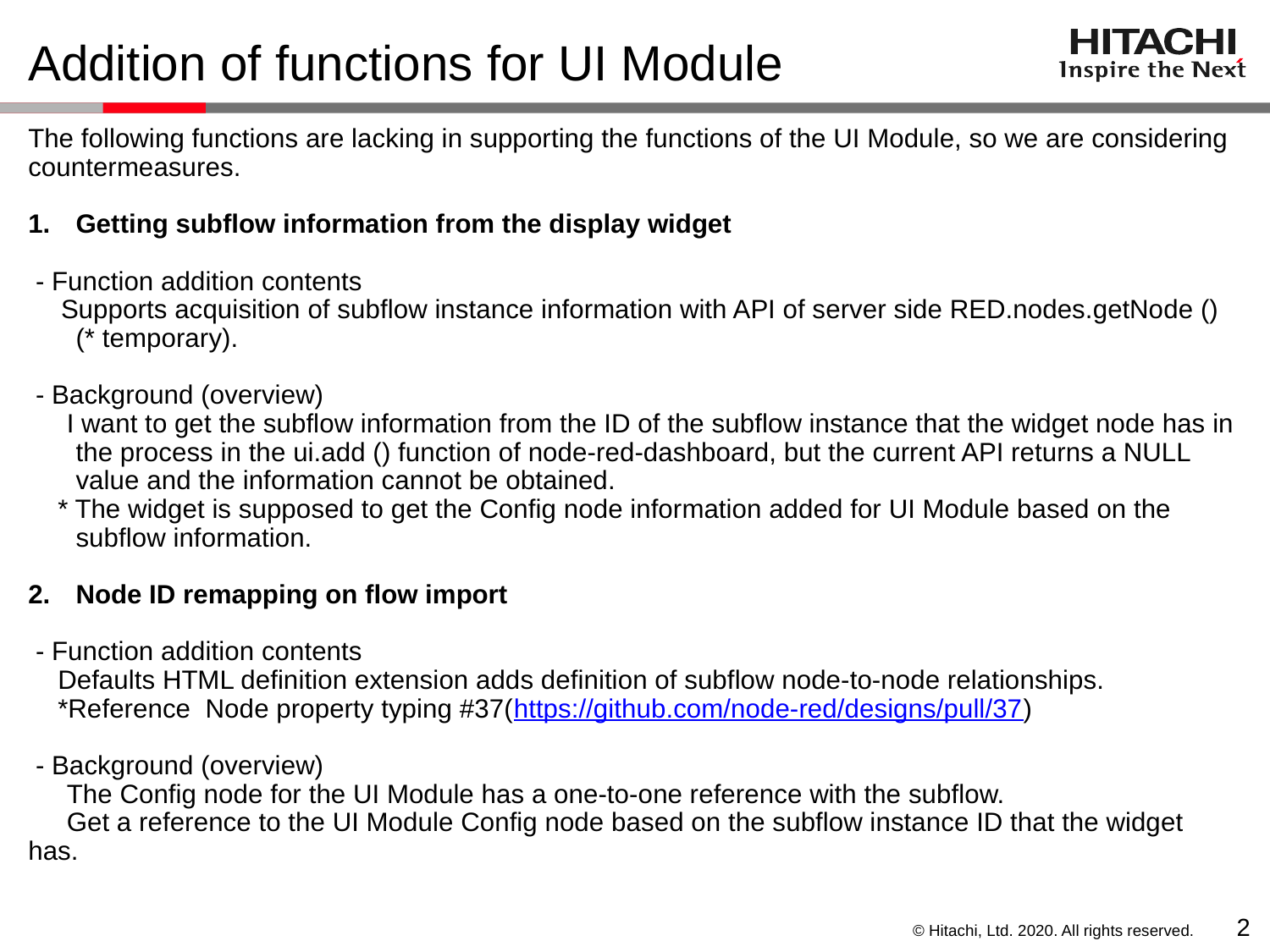

# Addition of functions for UI Module
The following functions are lacking in supporting the functions of the UI Module, so we are considering countermeasures.

Getting subflow information from the display widget

 - Function addition contents
　Supports acquisition of subflow instance information with API of server side RED.nodes.getNode () (* temporary).

 - Background (overview)
　 I want to get the subflow information from the ID of the subflow instance that the widget node has in the process in the ui.add () function of node-red-dashboard, but the current API returns a NULL value and the information cannot be obtained.
    * The widget is supposed to get the Config node information added for UI Module based on the subflow information.

Node ID remapping on flow import

 - Function addition contents
    Defaults HTML definition extension adds definition of subflow node-to-node relationships.
    *Reference  Node property typing #37(https://github.com/node-red/designs/pull/37)

 - Background (overview)
　 The Config node for the UI Module has a one-to-one reference with the subflow.
　 Get a reference to the UI Module Config node based on the subflow instance ID that the widget has.
2